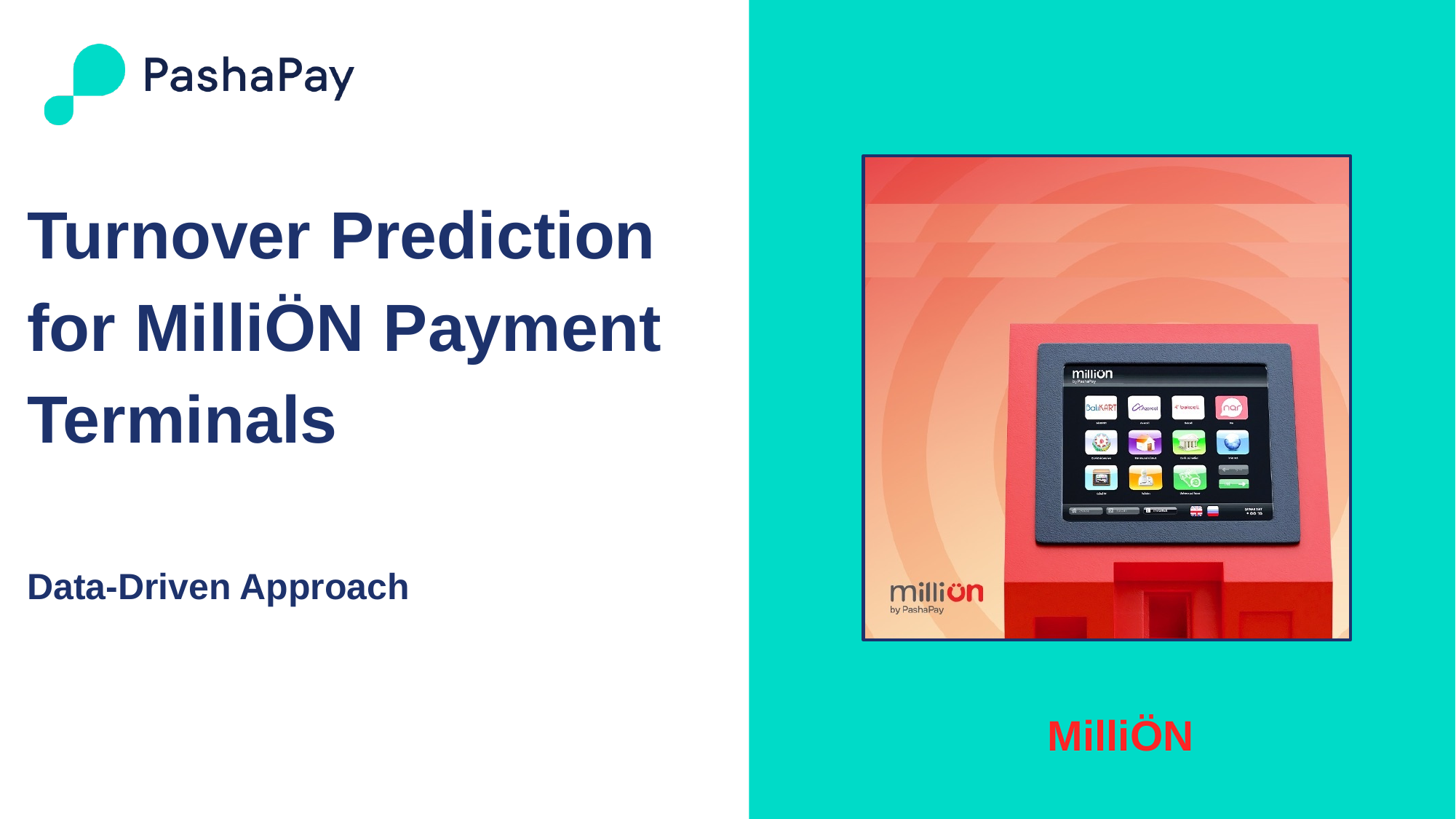

Turnover Prediction
for MilliÖN Payment
Terminals

Data-Driven Approach
MilliÖN